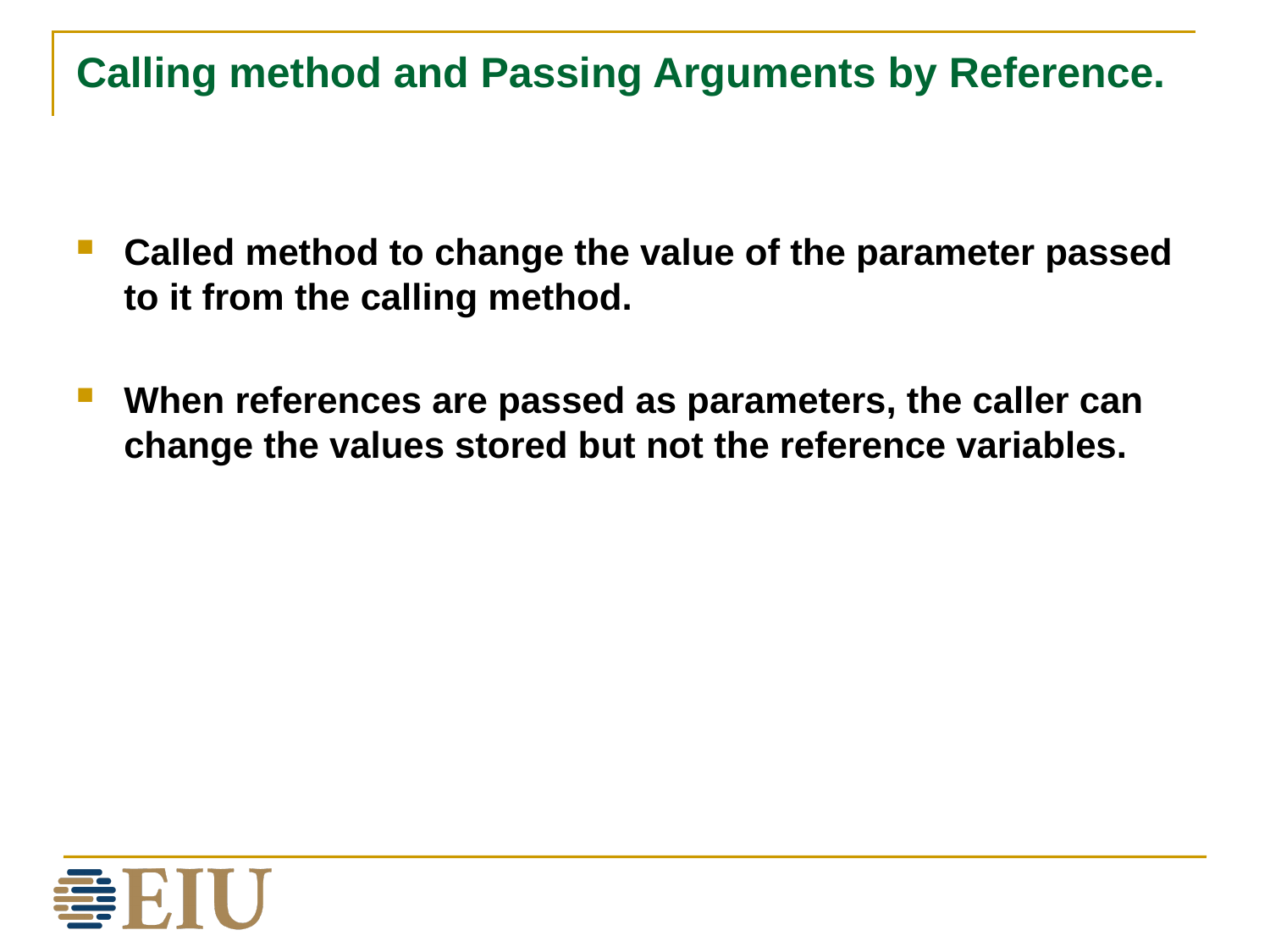

# Calling method and Passing Arguments by Reference.
Called method to change the value of the parameter passed to it from the calling method.

When references are passed as parameters, the caller can change the values stored but not the reference variables.